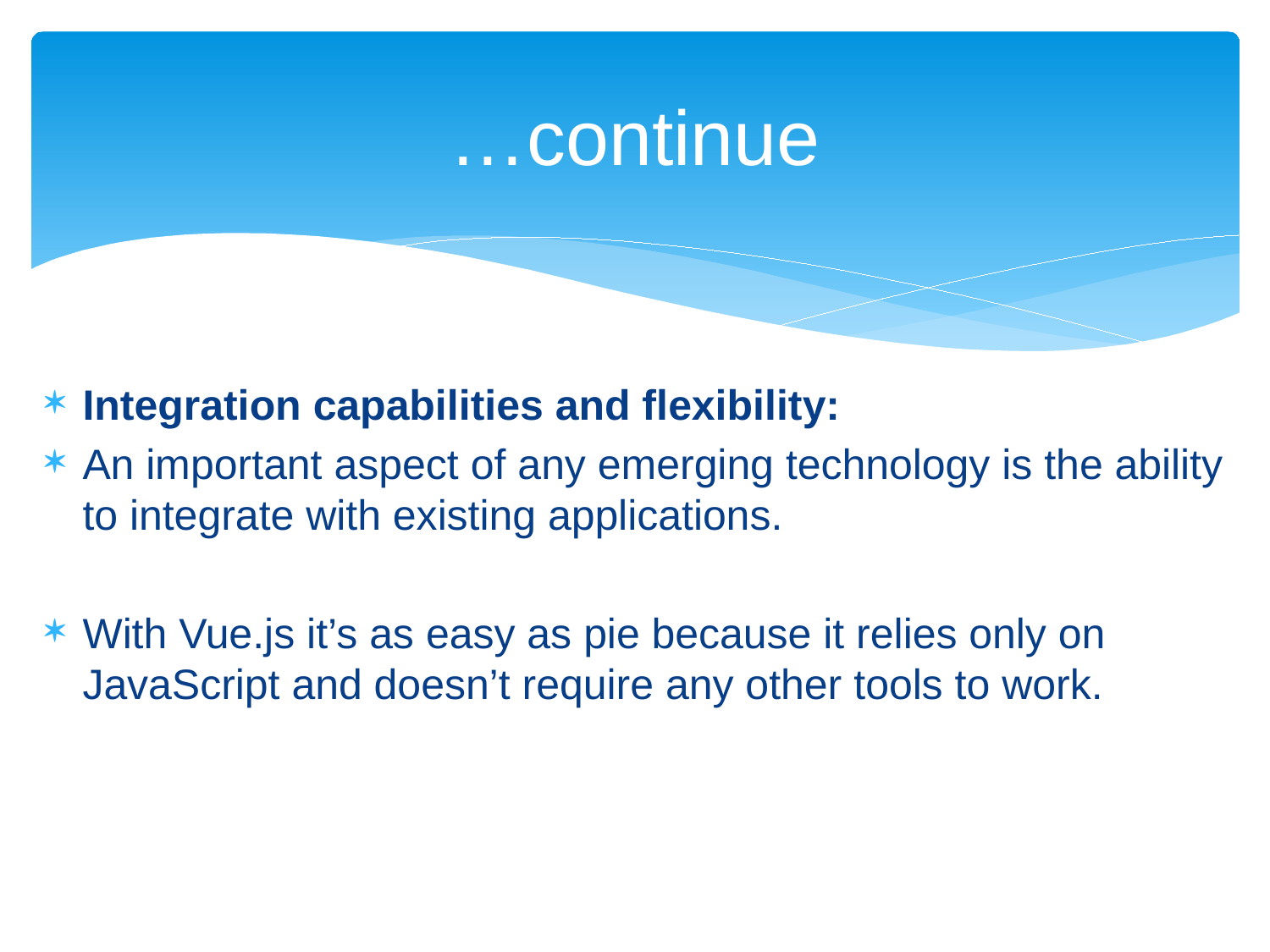

# …continue
Integration capabilities and flexibility:
An important aspect of any emerging technology is the ability to integrate with existing applications.

With Vue.js it’s as easy as pie because it relies only on JavaScript and doesn’t require any other tools to work.